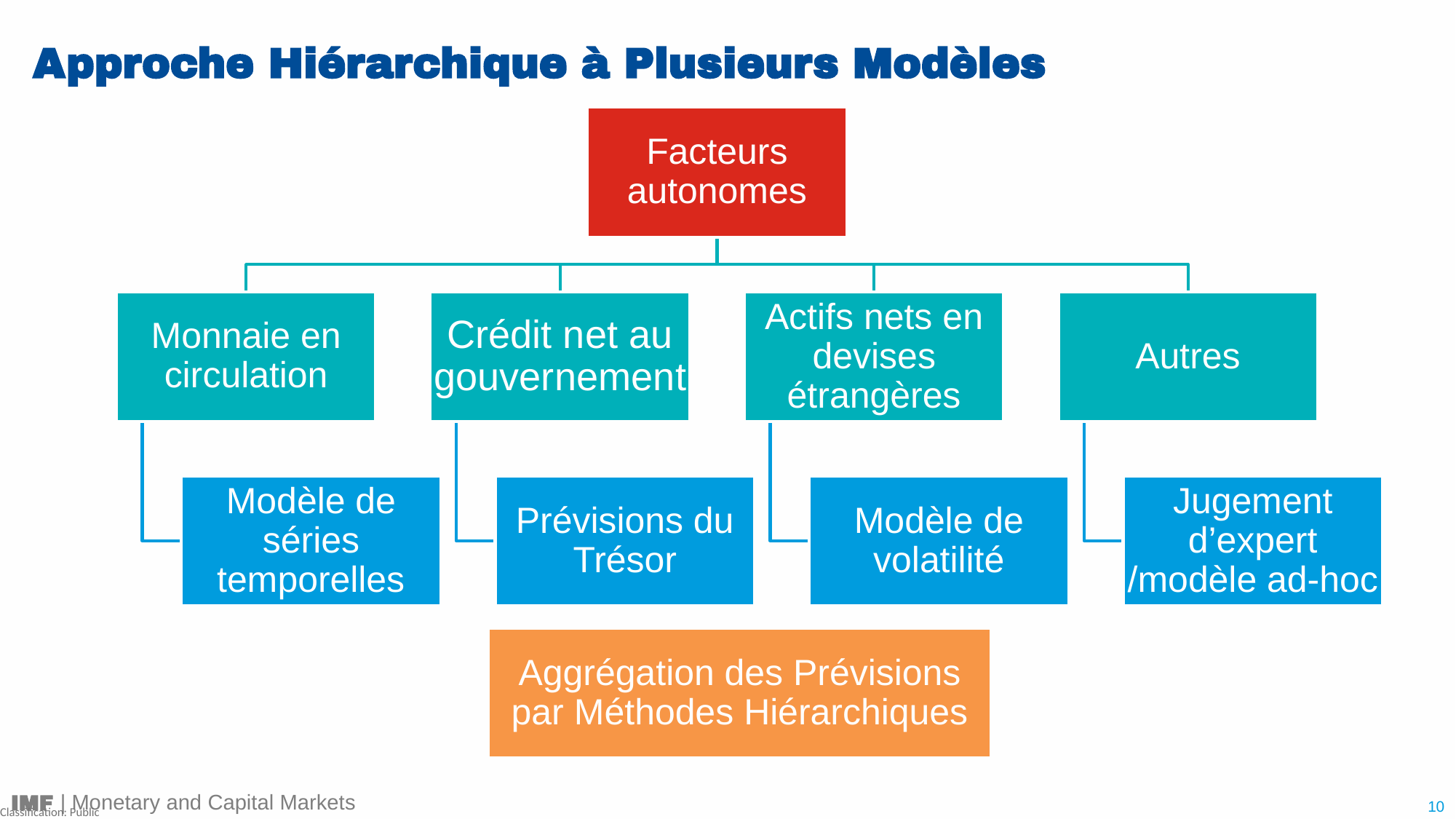

Facteurs autonomes
Monnaie en circulation
Modèle de séries temporelles
Crédit net au gouvernement
Prévisions du Trésor
Actifs nets en devises étrangères
Modèle de volatilité
Autres
Jugement d’expert /modèle ad-hoc
Aggrégation des Prévisions par Méthodes Hiérarchiques
# Approche Hiérarchique à Plusieurs Modèles